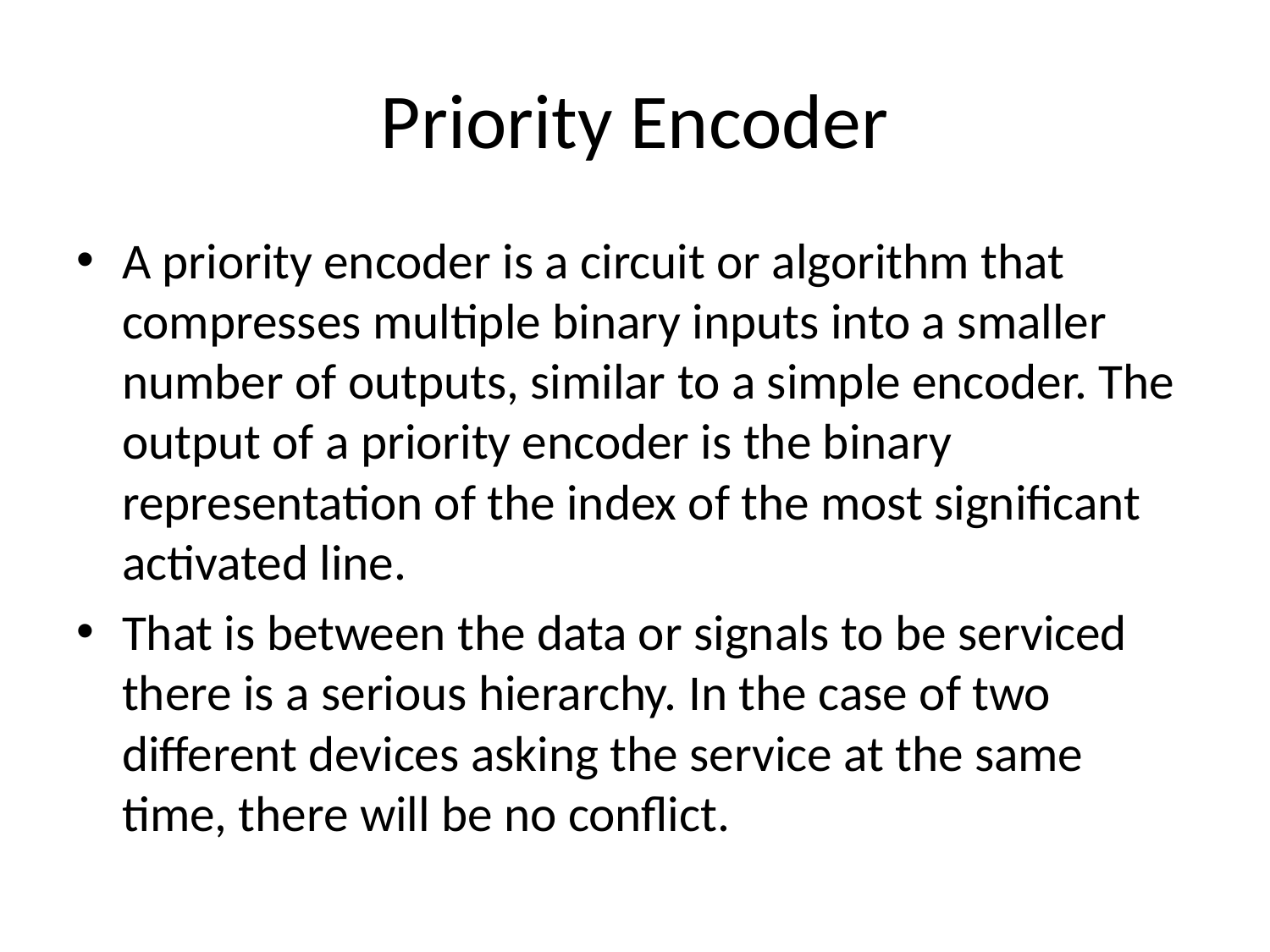

# Priority Encoder
A priority encoder is a circuit or algorithm that compresses multiple binary inputs into a smaller number of outputs, similar to a simple encoder. The output of a priority encoder is the binary representation of the index of the most significant activated line.
That is between the data or signals to be serviced there is a serious hierarchy. In the case of two different devices asking the service at the same time, there will be no conflict.